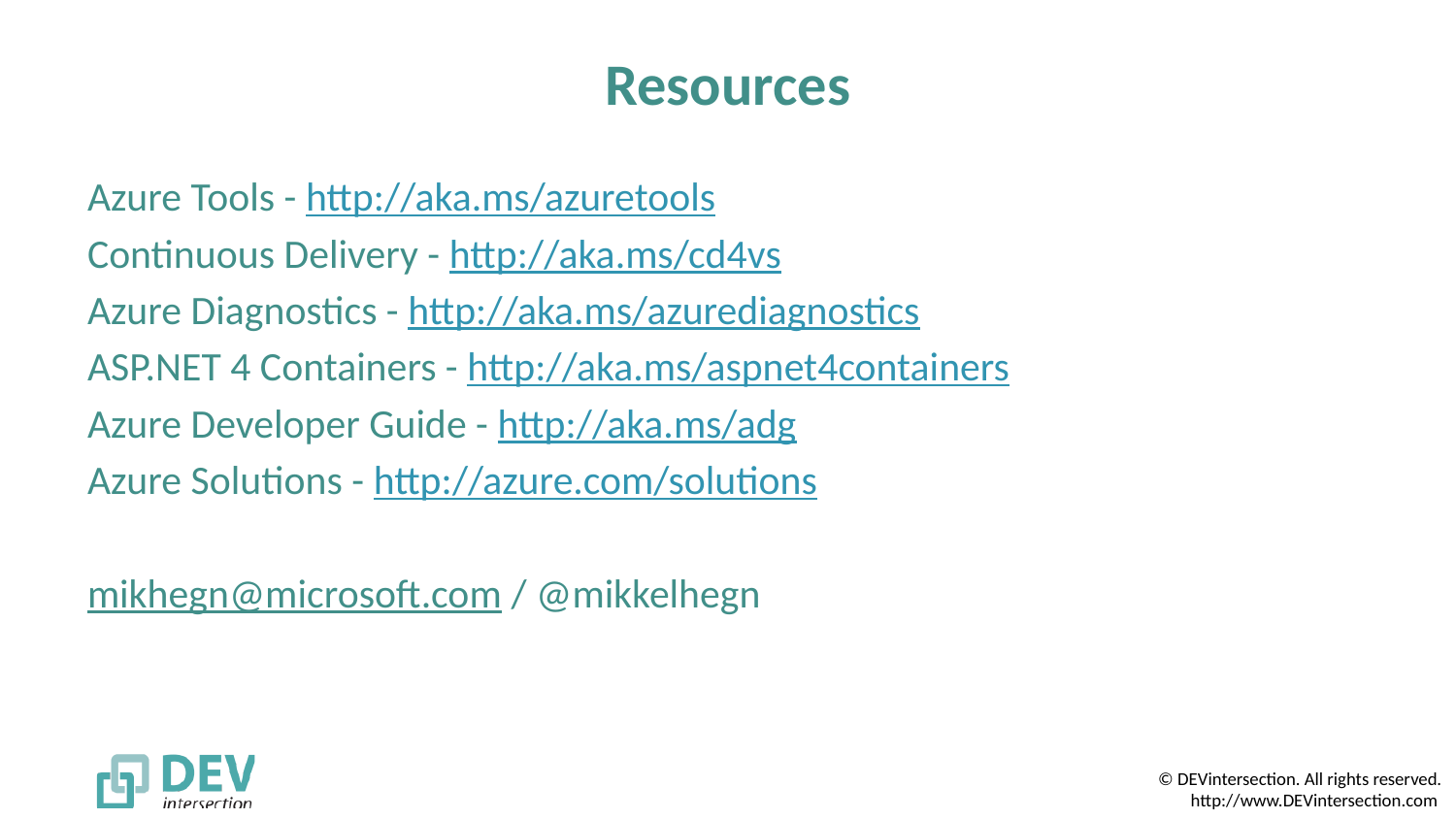

# Resources
Azure Tools - http://aka.ms/azuretools
Continuous Delivery - http://aka.ms/cd4vs
Azure Diagnostics - http://aka.ms/azurediagnostics
ASP.NET 4 Containers - http://aka.ms/aspnet4containers
Azure Developer Guide - http://aka.ms/adg
Azure Solutions - http://azure.com/solutions

mikhegn@microsoft.com / @mikkelhegn